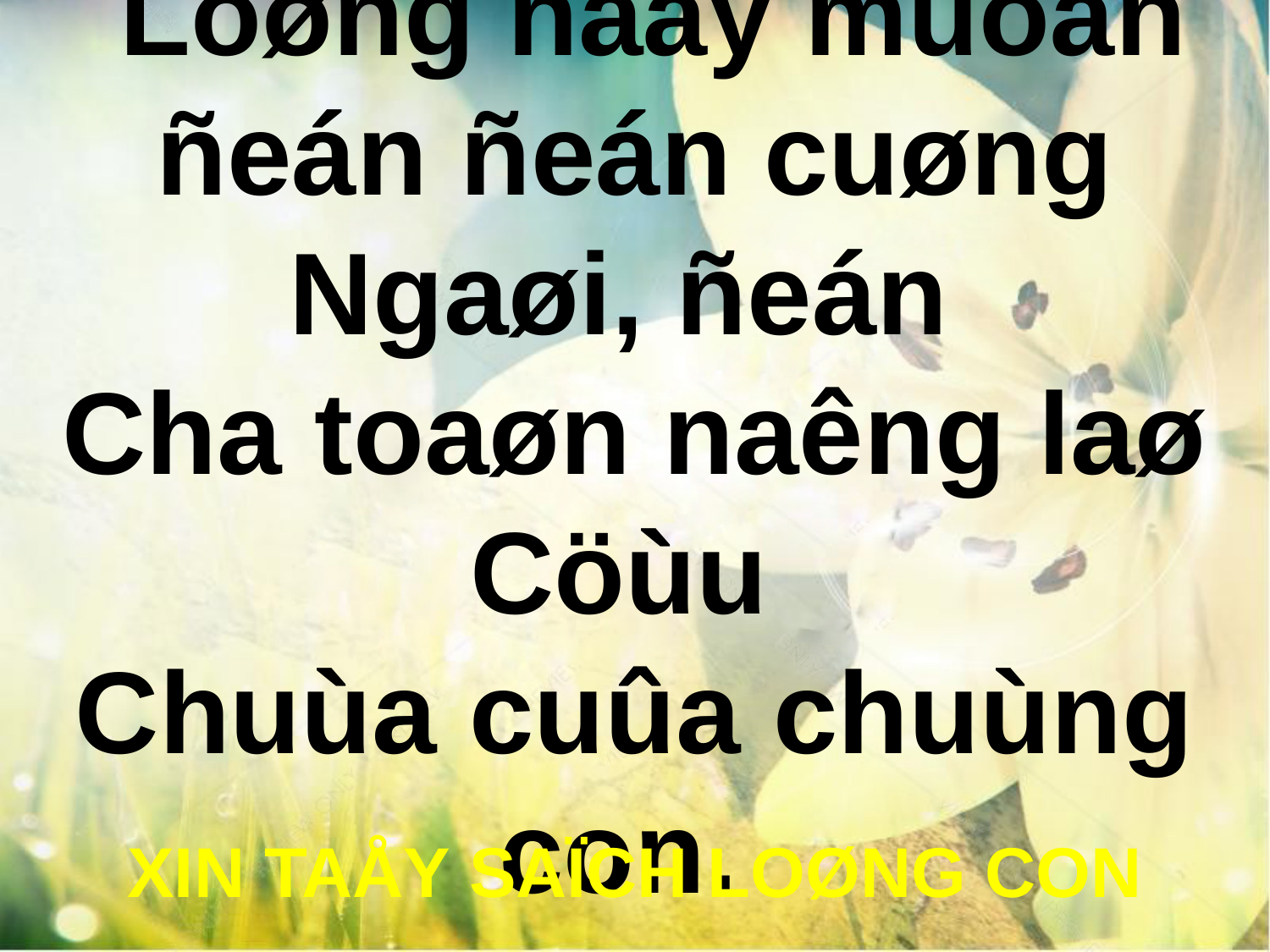

Loøng naày muoán ñeán ñeán cuøng Ngaøi, ñeán
Cha toaøn naêng laø Cöùu
Chuùa cuûa chuùng con.
XIN TAÅY SAÏCH LOØNG CON